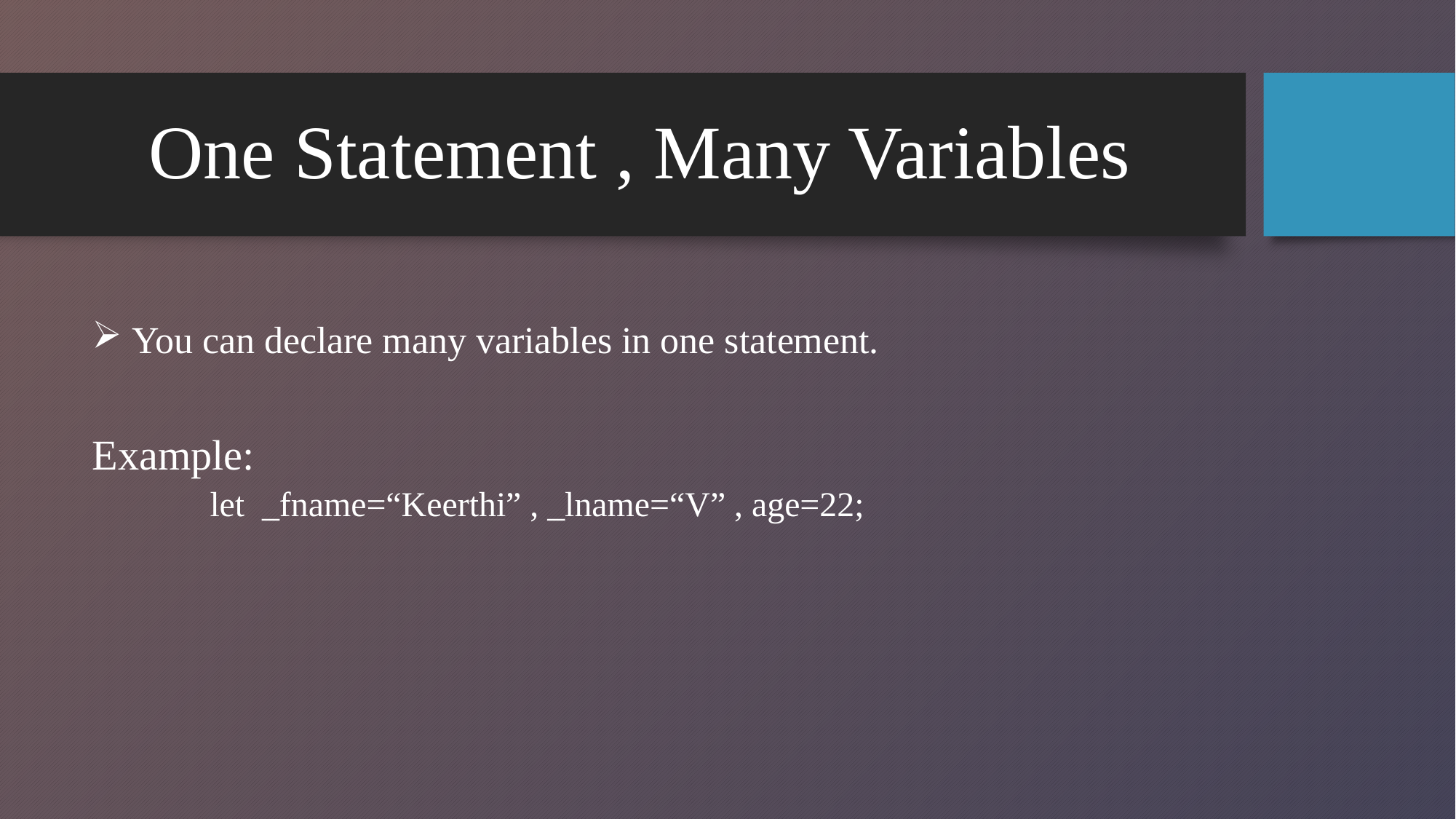

# One Statement , Many Variables
 You can declare many variables in one statement.

Example:
 let  _fname=“Keerthi” , _lname=“V” , age=22;